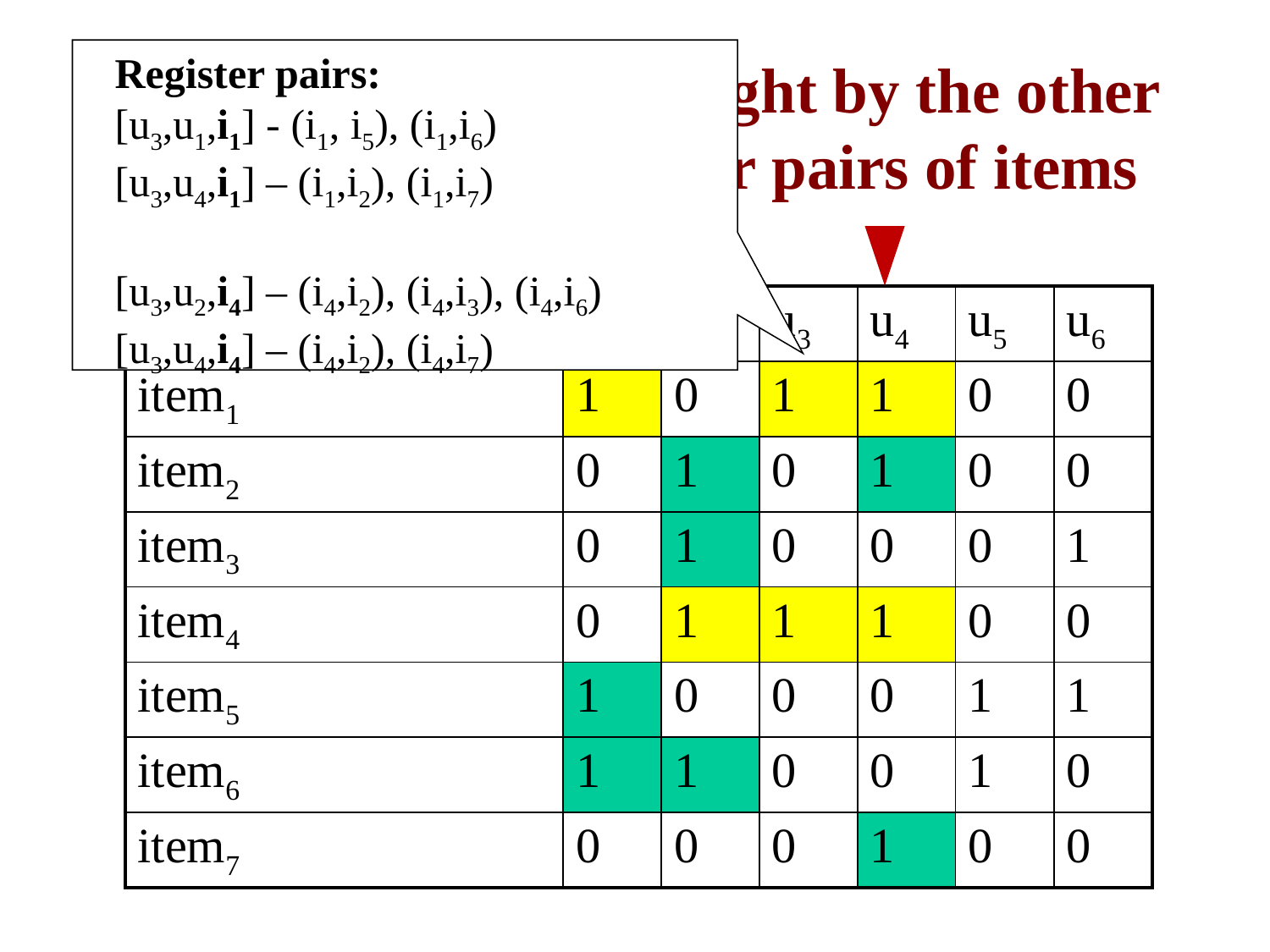

Register pairs:
[u3,u1,i1] - (i1, i5), (i1,i6)
[u3,u4,i1] – (i1,i2), (i1,i7)

[u3,u2,i4] – (i4,i2), (i4,i3), (i4,i6)
[u3,u4,i4] – (i4,i2), (i4,i7)
# Step 2: Find items bought by the other customers and register pairs of items

|  | u1 | u2 | u3 | u4 | u5 | u6 |
| --- | --- | --- | --- | --- | --- | --- |
| item1 | 1 | 0 | 1 | 1 | 0 | 0 |
| item2 | 0 | 1 | 0 | 1 | 0 | 0 |
| item3 | 0 | 1 | 0 | 0 | 0 | 1 |
| item4 | 0 | 1 | 1 | 1 | 0 | 0 |
| item5 | 1 | 0 | 0 | 0 | 1 | 1 |
| item6 | 1 | 1 | 0 | 0 | 1 | 0 |
| item7 | 0 | 0 | 0 | 1 | 0 | 0 |